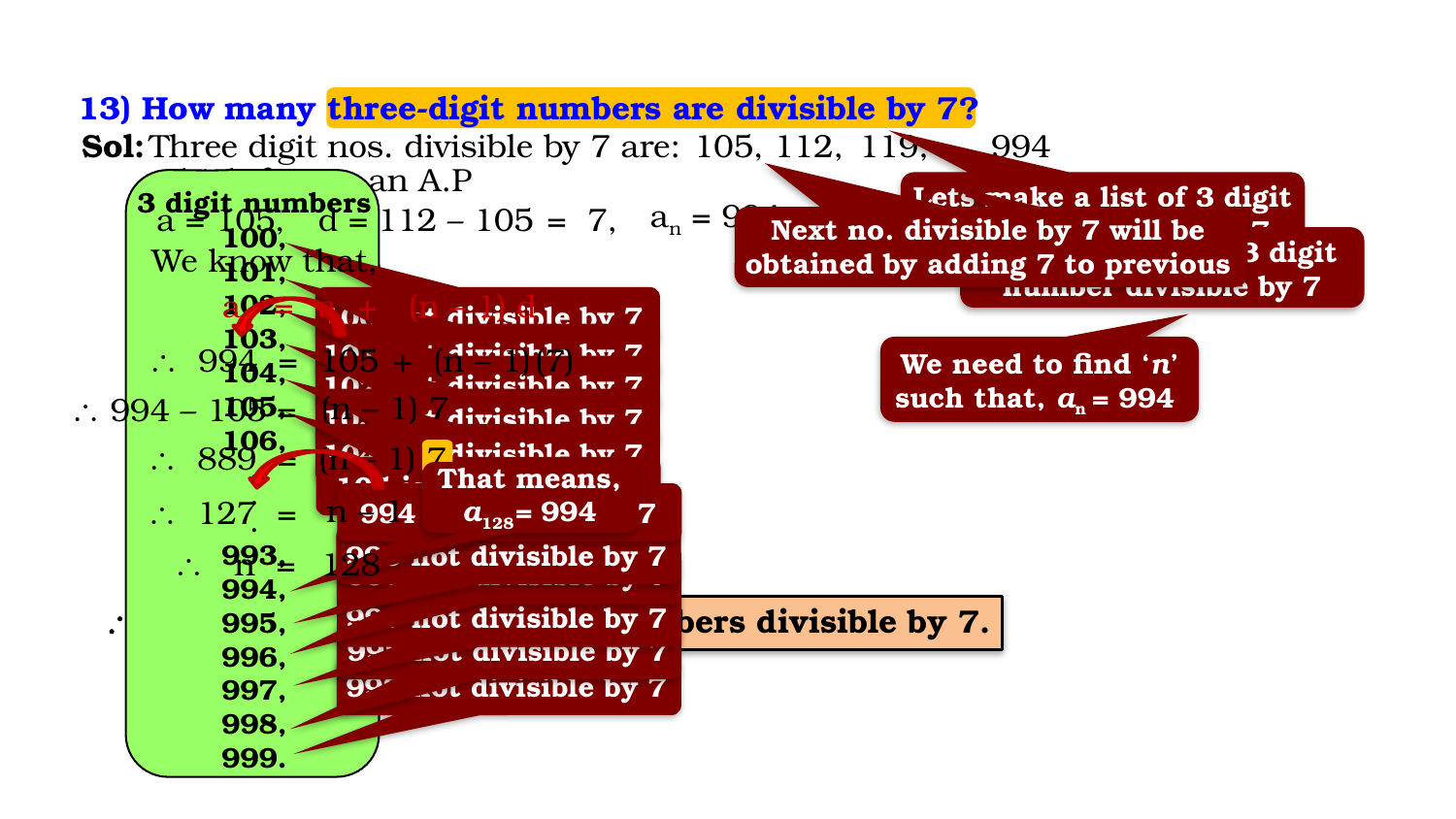

Exercise 5.2 13
13) How many three-digit numbers are divisible by 7?

Sol:
Three digit nos. divisible by 7 are:
105,
112,
119,
…,
994
which forms  an A.P

3 digit numbers
100,
101,
102,
103,
104,
105,
106,
.
.
.
993,
994,
995,
996,
997,
998,
999.
Lets make a list of 3 digit numbers divisible by 7

an = 994
a = 105,
d =
112 – 105
=  7,
Next no. divisible by 7 will be obtained by adding 7 to previous

Lets find biggest 3 digit number divisible by 7

We know that,

an  =
 a  +   (n – 1) d

100 not divisible by 7

101 not divisible by 7
∴  994  =
105
+  (n – 1)
(7)

We need to find ‘n’
such that, an = 994

102 not divisible by 7
 (n – 1) 7
∴ 994 – 105 =

103 not divisible by 7

104 not divisible by 7
∴  889  =
 (n – 1) 7

That means,
a128= 994

105 is divisible by 7

 n – 1

994 is divisible by 7
∴  127  =

995 not divisible by 7
∴   n  =
 128

996 not divisible by 7

997 not divisible by 7
∴   There are 128 three-digit numbers divisible by 7.

998 not divisible by 7

999 not divisible by 7